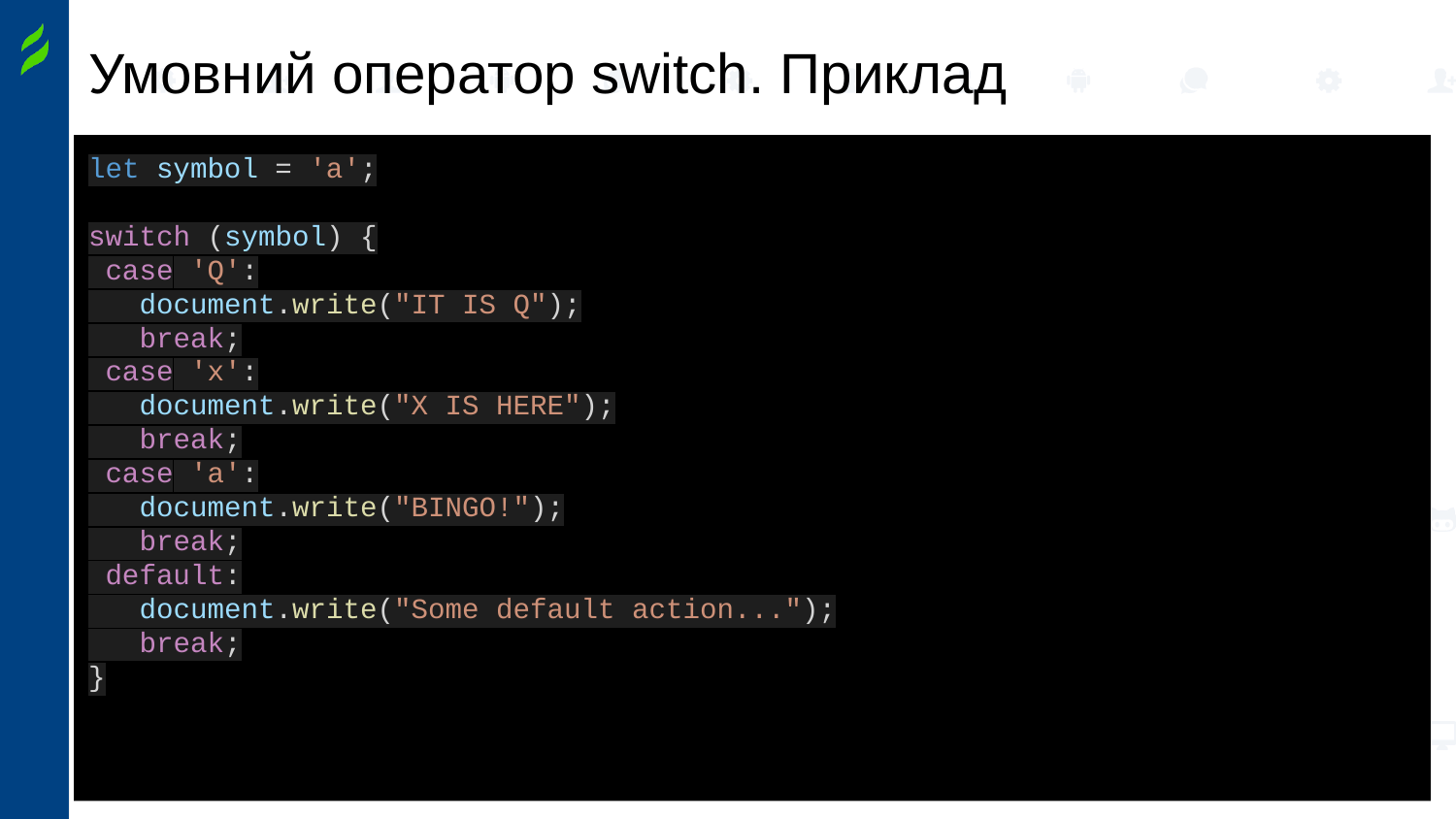

# Умовний оператор switch. Приклад
let symbol = 'a';

switch (symbol) {
 case 'Q':
   document.write("IT IS Q");
   break;
 case 'x':
   document.write("X IS HERE");
   break;
 case 'a':
   document.write("BINGO!");
   break;
 default:
   document.write("Some default action...");
   break;
}